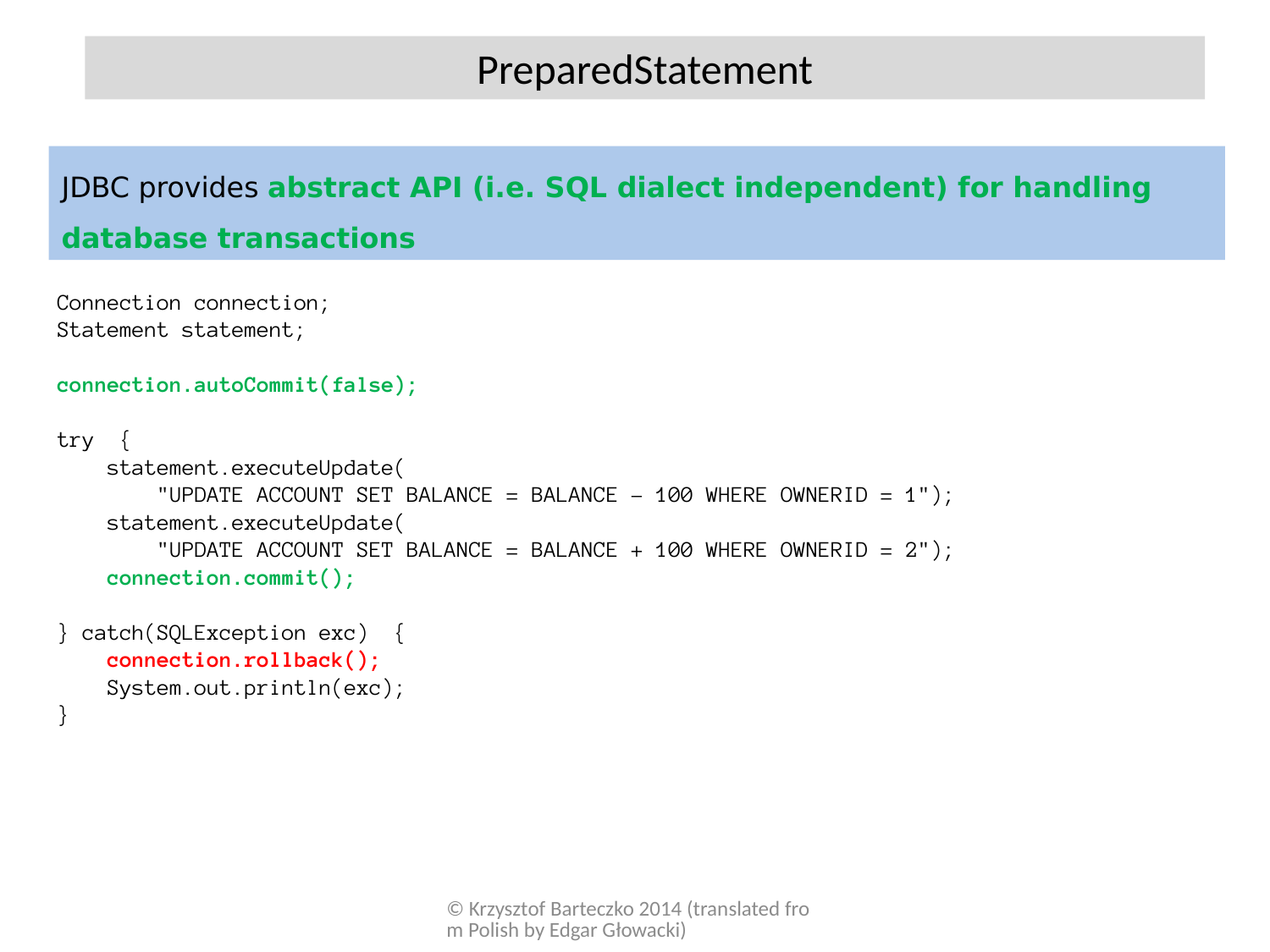

PreparedStatement
JDBC provides abstract API (i.e. SQL dialect independent) for handling database transactions
Connection connection;
Statement statement;

connection.autoCommit(false);

try  {
    statement.executeUpdate(
        "UPDATE ACCOUNT SET BALANCE = BALANCE – 100 WHERE OWNERID = 1");
    statement.executeUpdate(
        "UPDATE ACCOUNT SET BALANCE = BALANCE + 100 WHERE OWNERID = 2");
    connection.commit();

} catch(SQLException exc)  {
    connection.rollback();
    System.out.println(exc);
}
© Krzysztof Barteczko 2014 (translated from Polish by Edgar Głowacki)